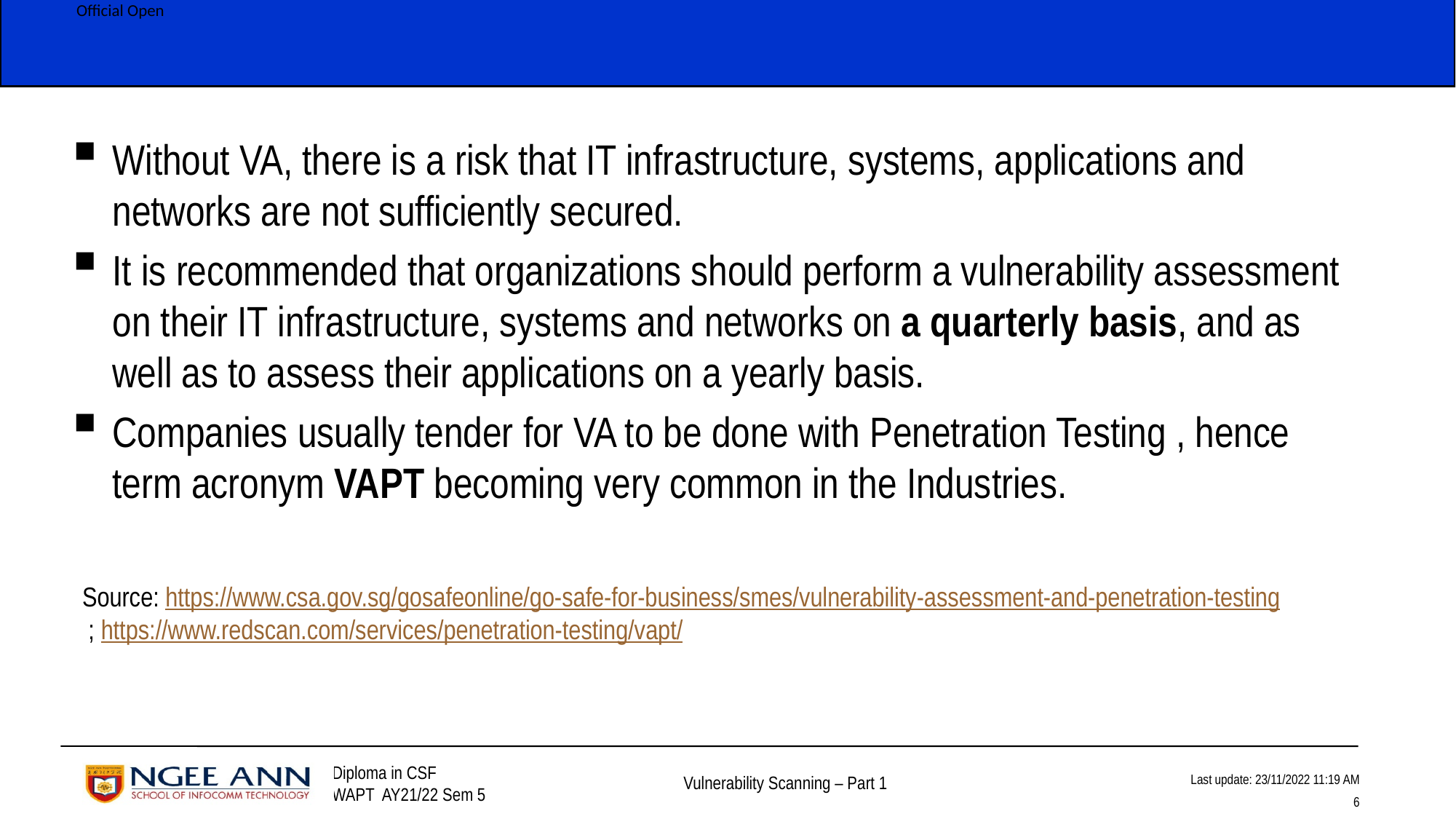

Without VA, there is a risk that IT infrastructure, systems, applications and networks are not sufficiently secured.
It is recommended that organizations should perform a vulnerability assessment on their IT infrastructure, systems and networks on a quarterly basis, and as well as to assess their applications on a yearly basis.
Companies usually tender for VA to be done with Penetration Testing , hence term acronym VAPT becoming very common in the Industries.

Source: https://www.csa.gov.sg/gosafeonline/go-safe-for-business/smes/vulnerability-assessment-and-penetration-testing ; https://www.redscan.com/services/penetration-testing/vapt/